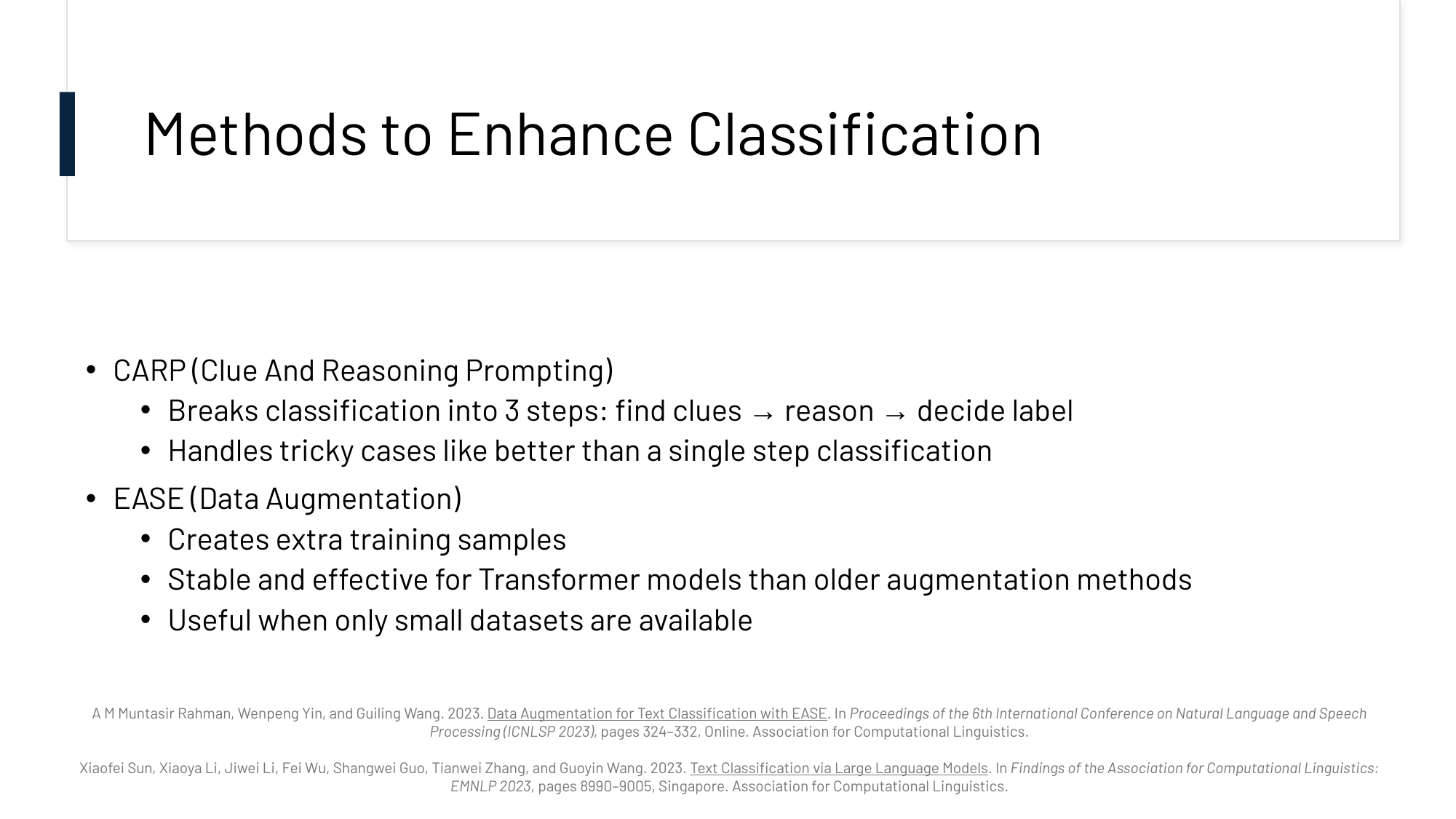

# Methods to Enhance Classification

CARP (Clue And Reasoning Prompting)
Breaks classification into 3 steps: find clues → reason → decide label
Handles tricky cases like better than a single step classification
EASE (Data Augmentation)
Creates extra training samples
Stable and effective for Transformer models than older augmentation methods
Useful when only small datasets are available
A M Muntasir Rahman, Wenpeng Yin, and Guiling Wang. 2023. Data Augmentation for Text Classification with EASE. In Proceedings of the 6th International Conference on Natural Language and Speech Processing (ICNLSP 2023), pages 324–332, Online. Association for Computational Linguistics.
Xiaofei Sun, Xiaoya Li, Jiwei Li, Fei Wu, Shangwei Guo, Tianwei Zhang, and Guoyin Wang. 2023. Text Classification via Large Language Models. In Findings of the Association for Computational Linguistics: EMNLP 2023, pages 8990–9005, Singapore. Association for Computational Linguistics.